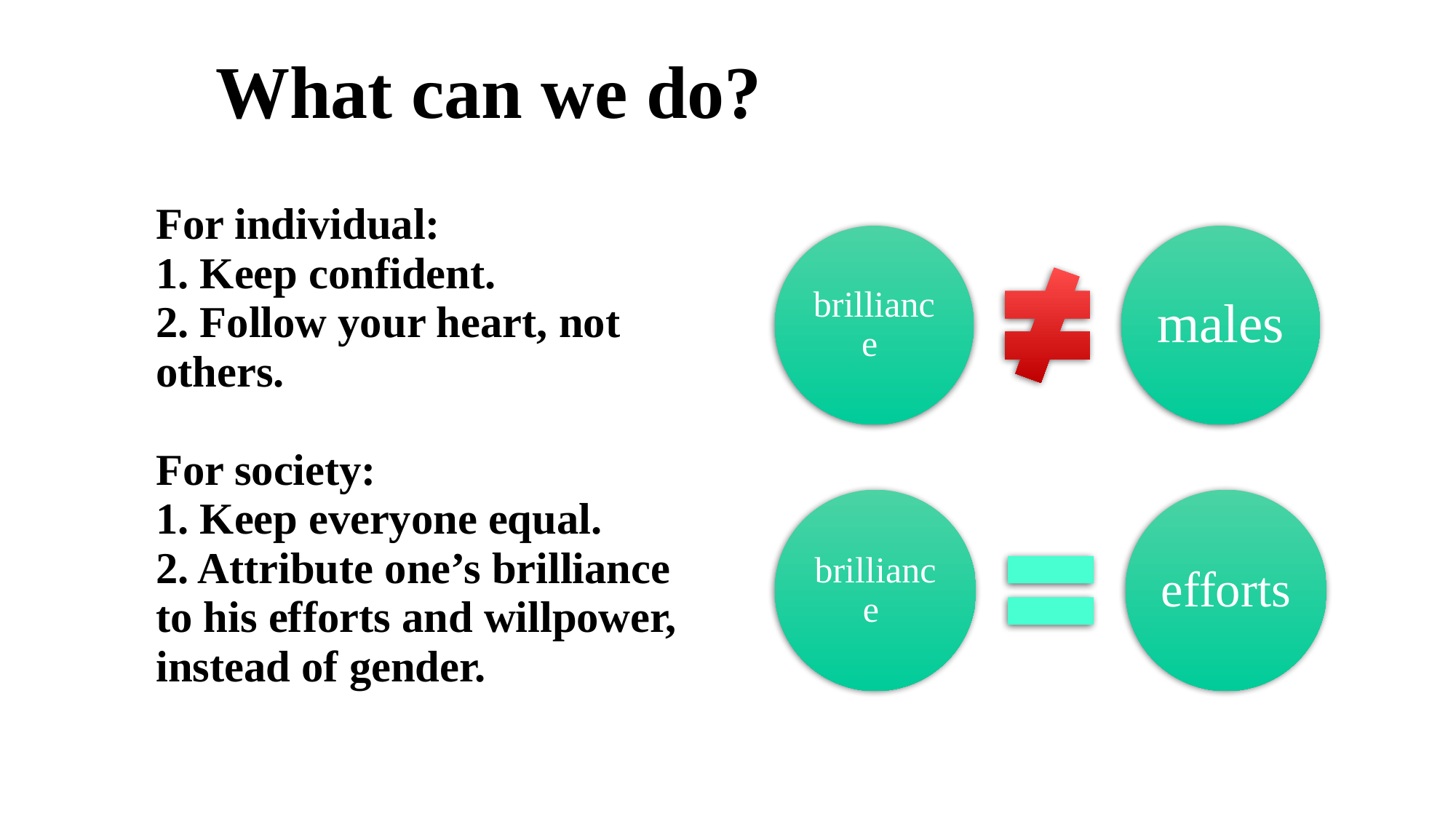

What can we do?
For individual:
1. Keep confident.
2. Follow your heart, not others.

For society:
1. Keep everyone equal.
2. Attribute one’s brilliance to his efforts and willpower, instead of gender.
brilliance

males
brilliance

efforts